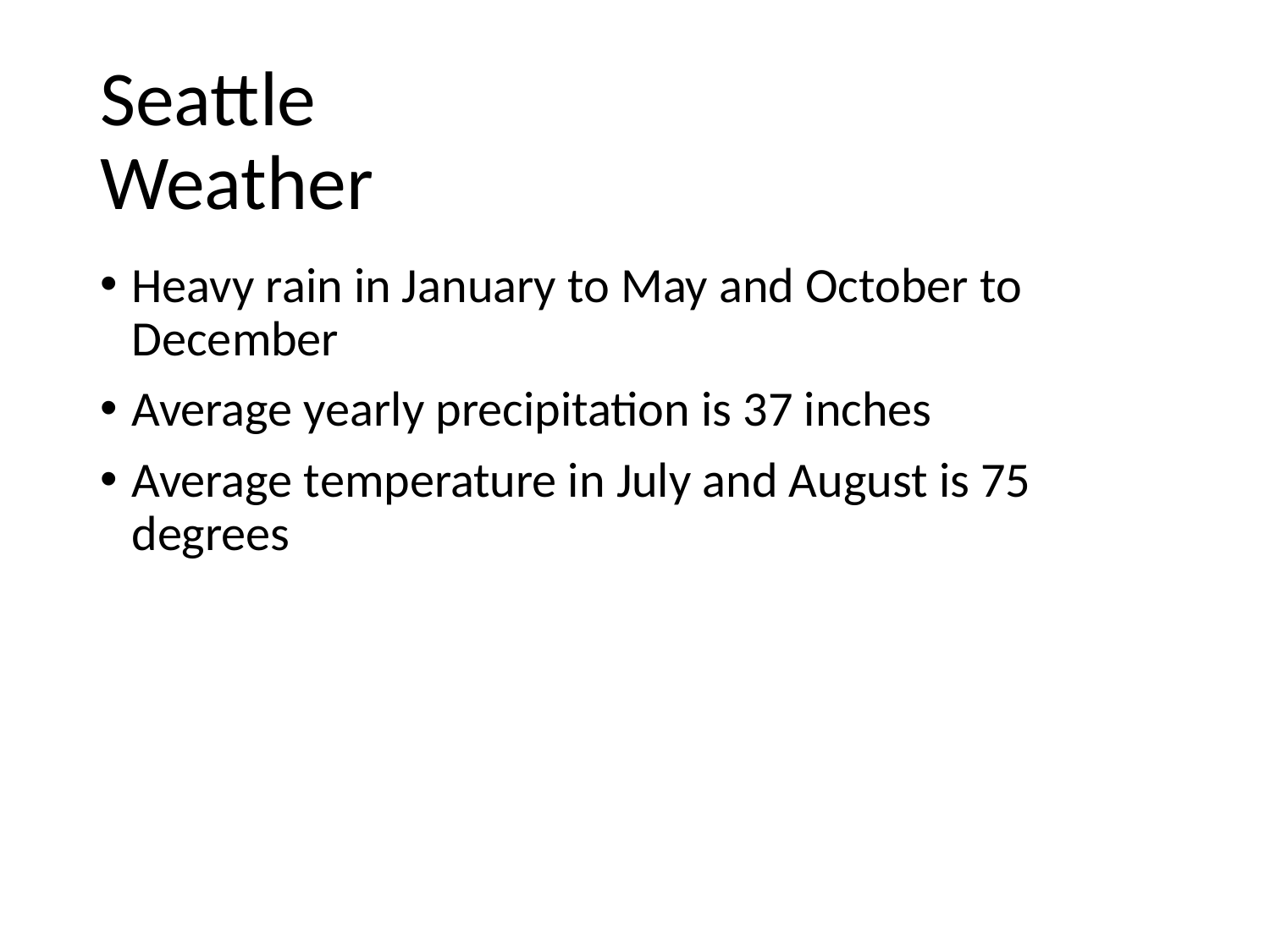

# Seattle Weather
Heavy rain in January to May and October to December
Average yearly precipitation is 37 inches
Average temperature in July and August is 75 degrees